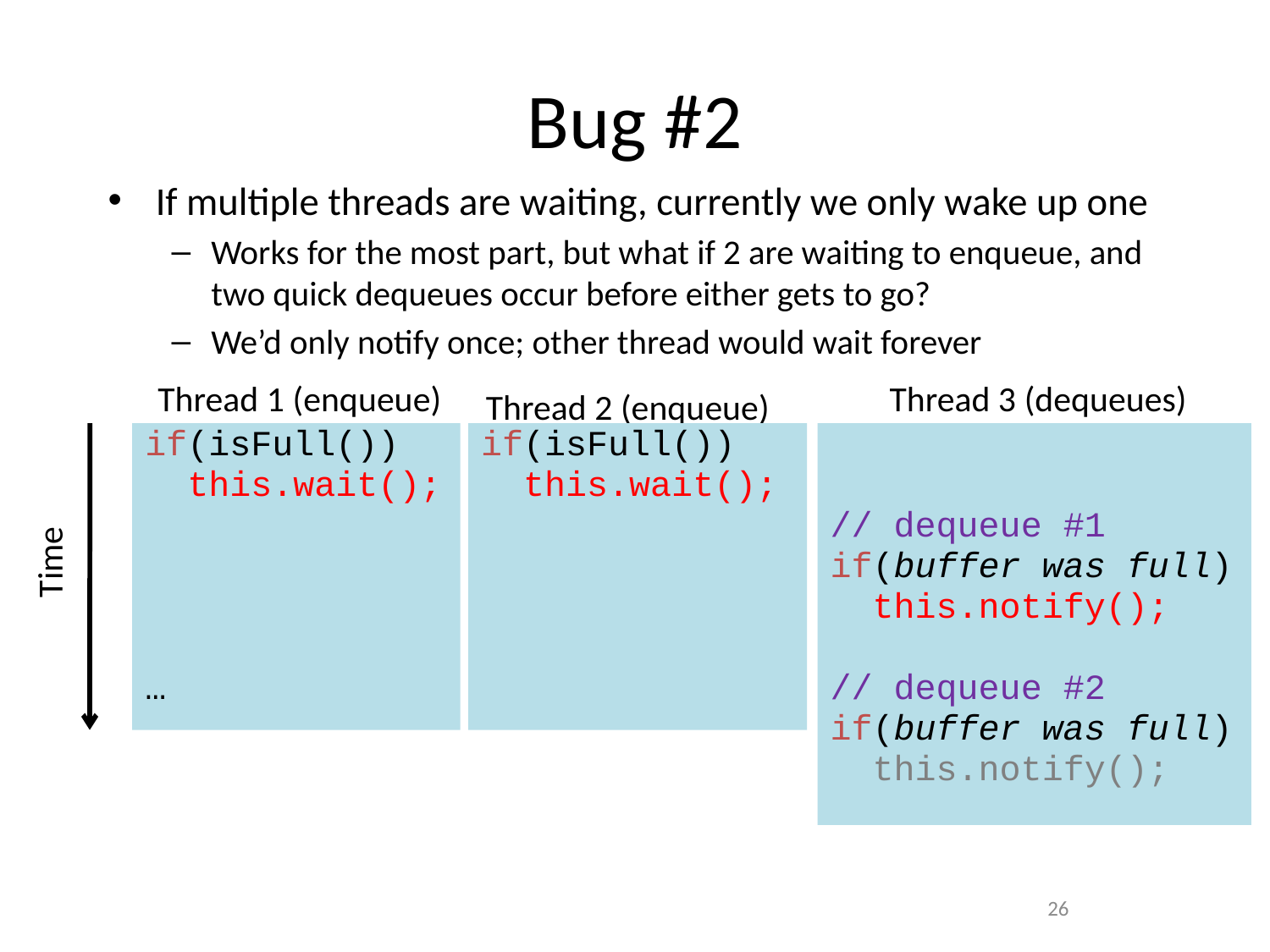

# Bug #2
If multiple threads are waiting, currently we only wake up one
Works for the most part, but what if 2 are waiting to enqueue, and two quick dequeues occur before either gets to go?
We’d only notify once; other thread would wait forever
Thread 1 (enqueue)
Thread 3 (dequeues)
Thread 2 (enqueue)
if(isFull())
  this.wait();

…
if(isFull())
  this.wait();

// dequeue #1
if(buffer was full)
  this.notify();

// dequeue #2
if(buffer was full)
  this.notify();

Time
26